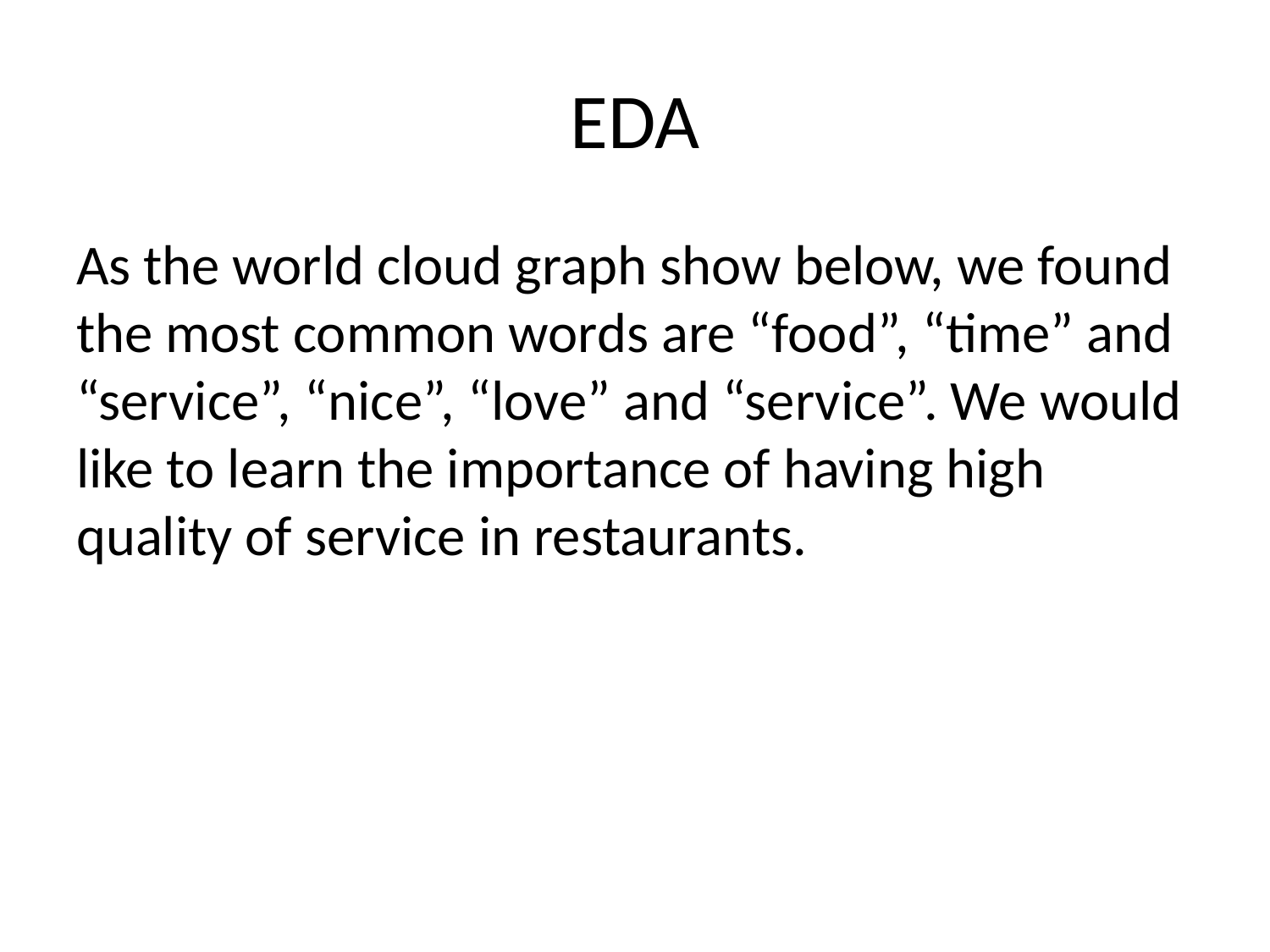

# EDA
As the world cloud graph show below, we found the most common words are “food”, “time” and “service”, “nice”, “love” and “service”. We would like to learn the importance of having high quality of service in restaurants.